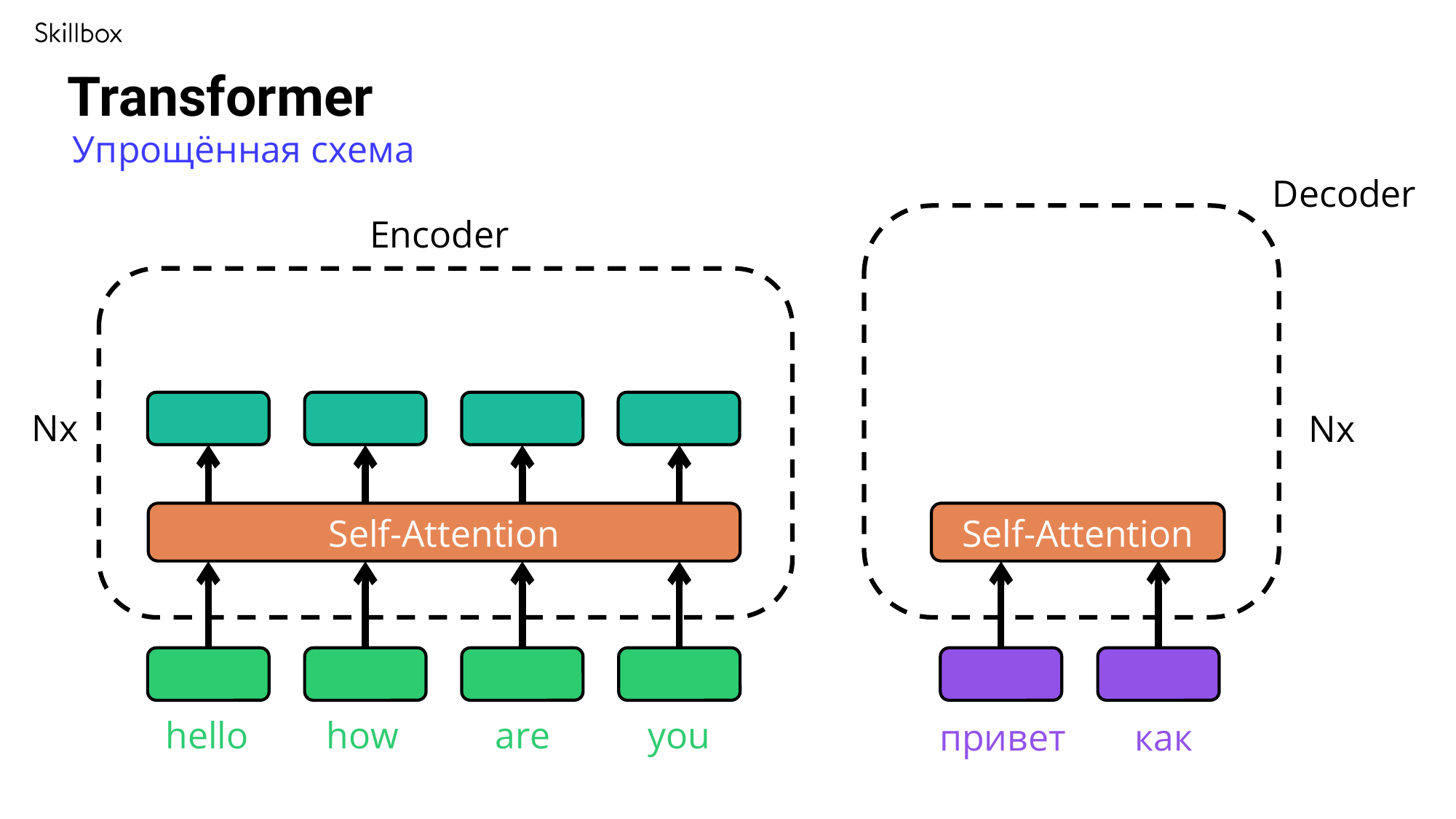

Transformer
Упрощённая схема
Decoder

Encoder

Nx
Nx
Self-Attention
Self-Attention

hello
how
are
you
привет
как